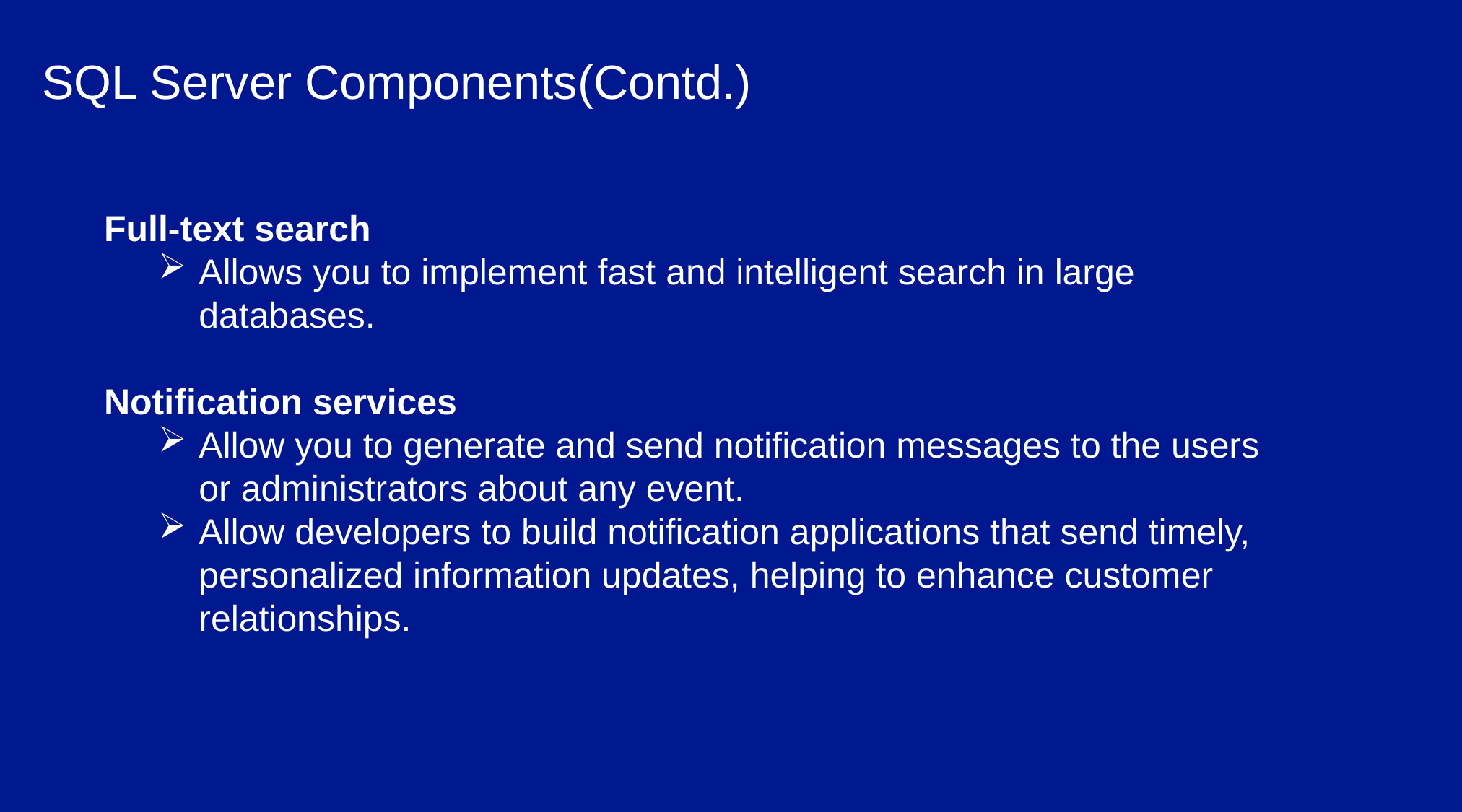

SQL Server Components(Contd.)
Full-text search
Allows you to implement fast and intelligent search in large databases.

Notification services
Allow you to generate and send notification messages to the users or administrators about any event.
Allow developers to build notification applications that send timely, personalized information updates, helping to enhance customer relationships.